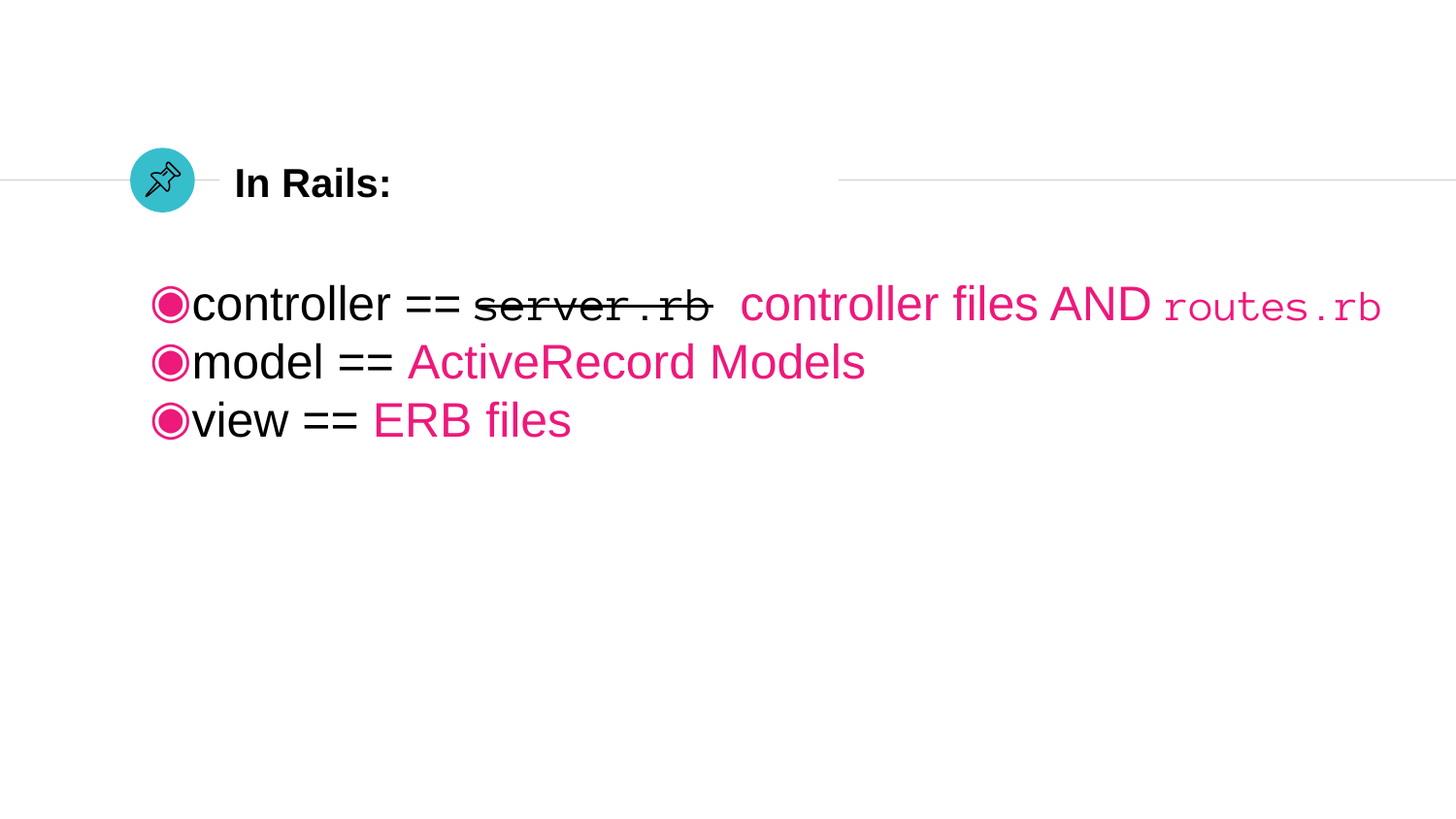

# In Rails:

controller == server.rb controller files AND routes.rb
model == ActiveRecord Models
view == ERB files